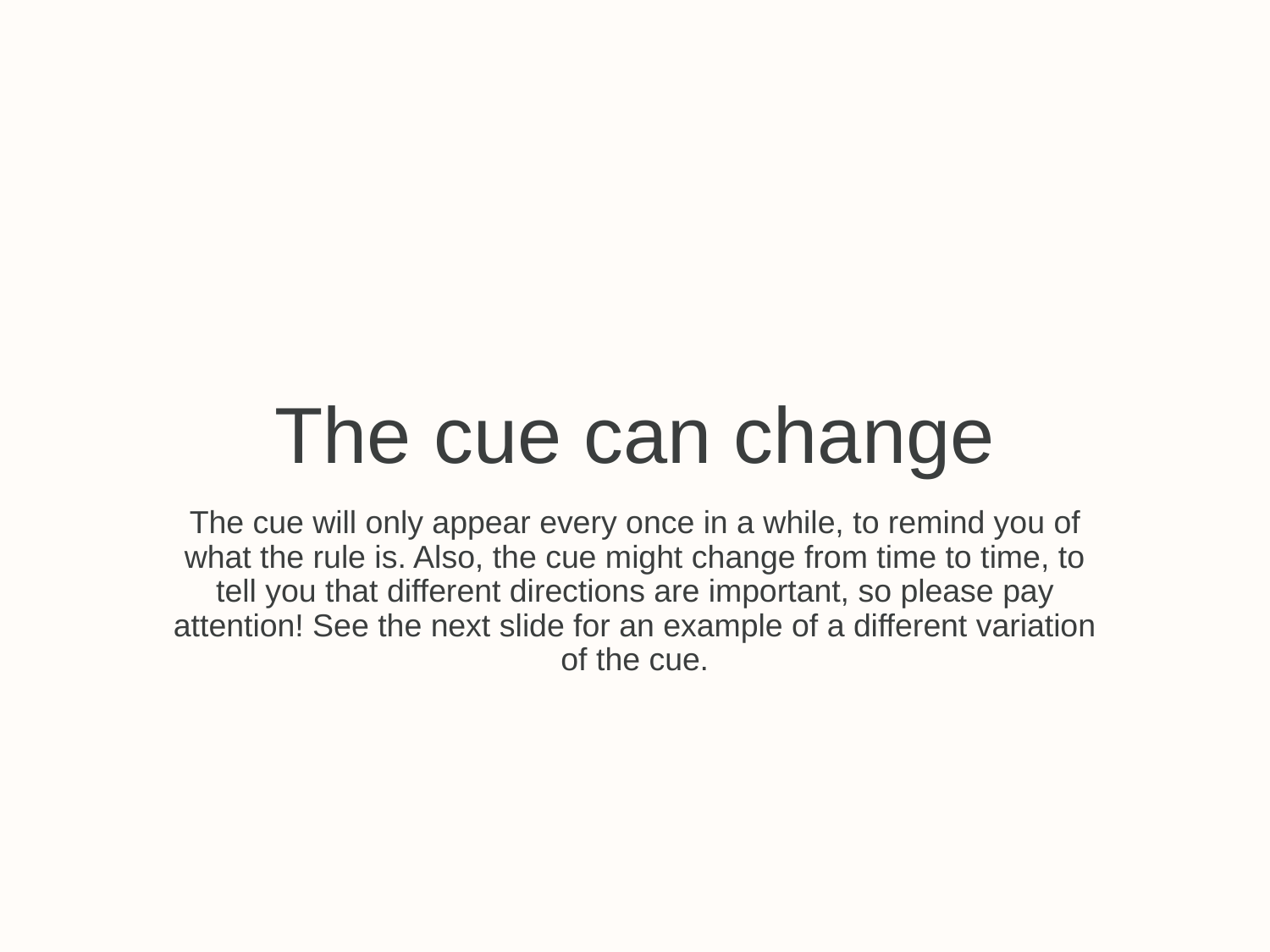

# The cue can change
The cue will only appear every once in a while, to remind you of what the rule is. Also, the cue might change from time to time, to tell you that different directions are important, so please pay attention! See the next slide for an example of a different variation of the cue.